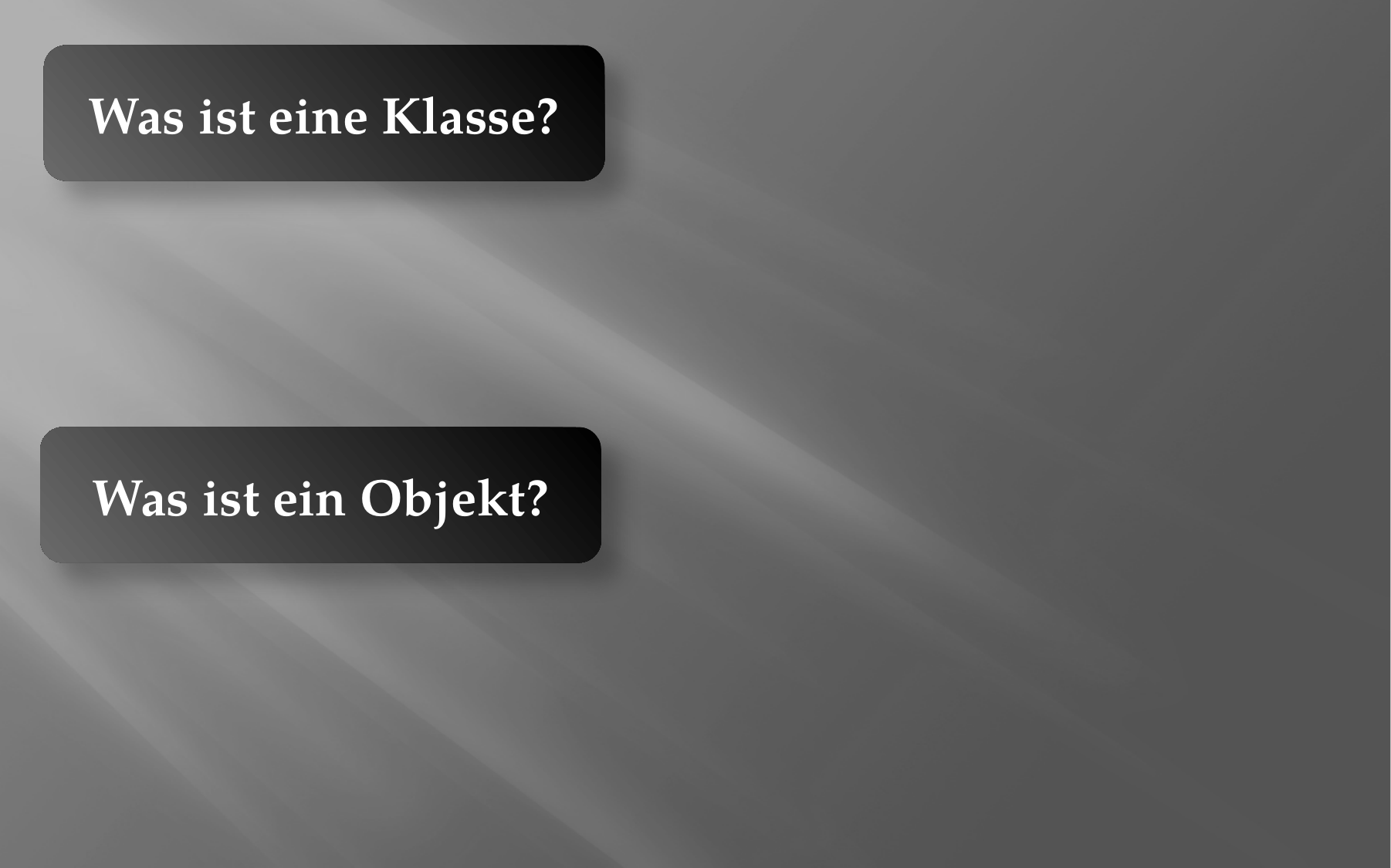

Was ist eine Klasse?
Was ist ein Objekt?